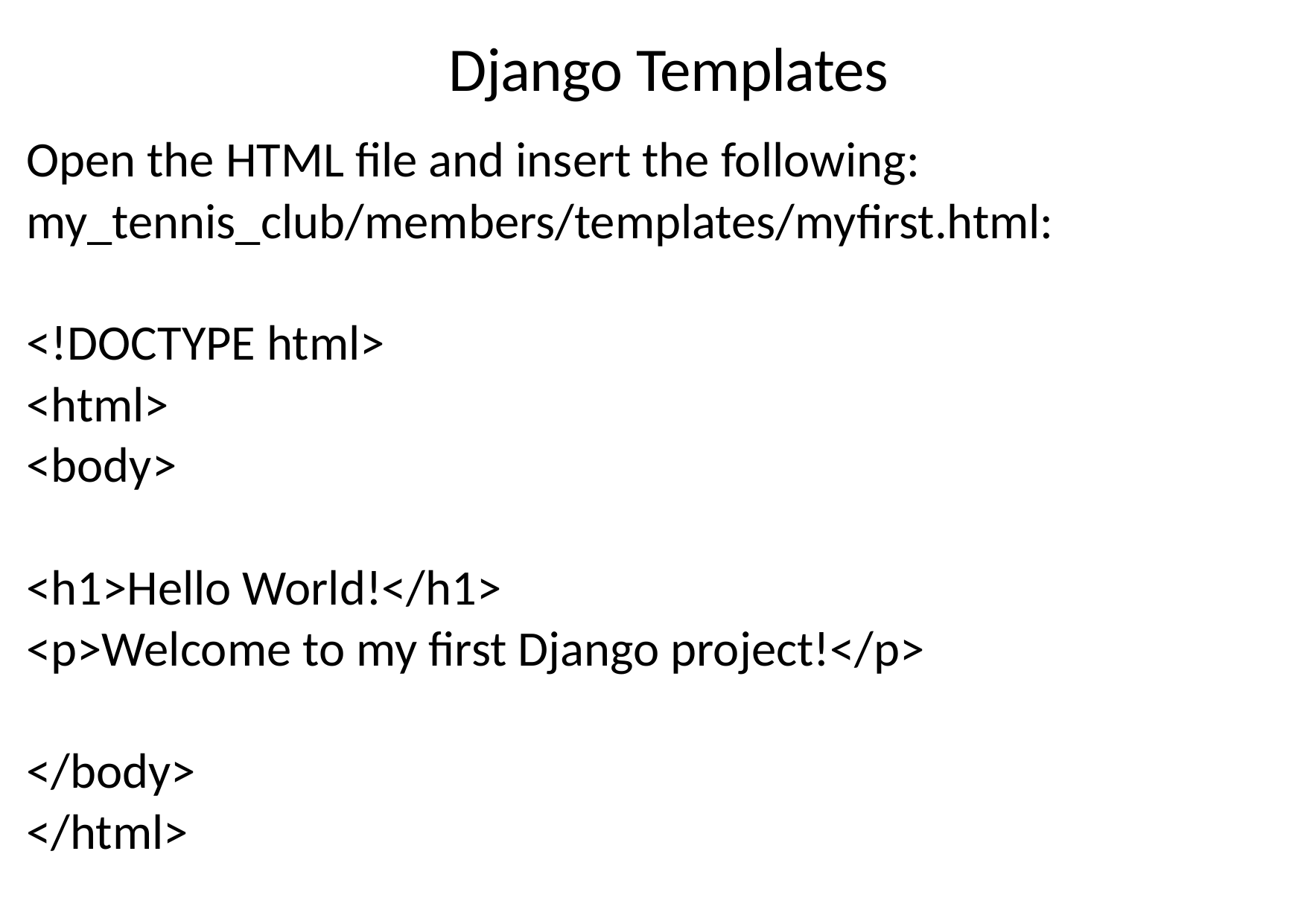

# Django Templates
Open the HTML file and insert the following:
my_tennis_club/members/templates/myfirst.html:

<!DOCTYPE html>
<html>
<body>

<h1>Hello World!</h1>
<p>Welcome to my first Django project!</p>

</body>
</html>